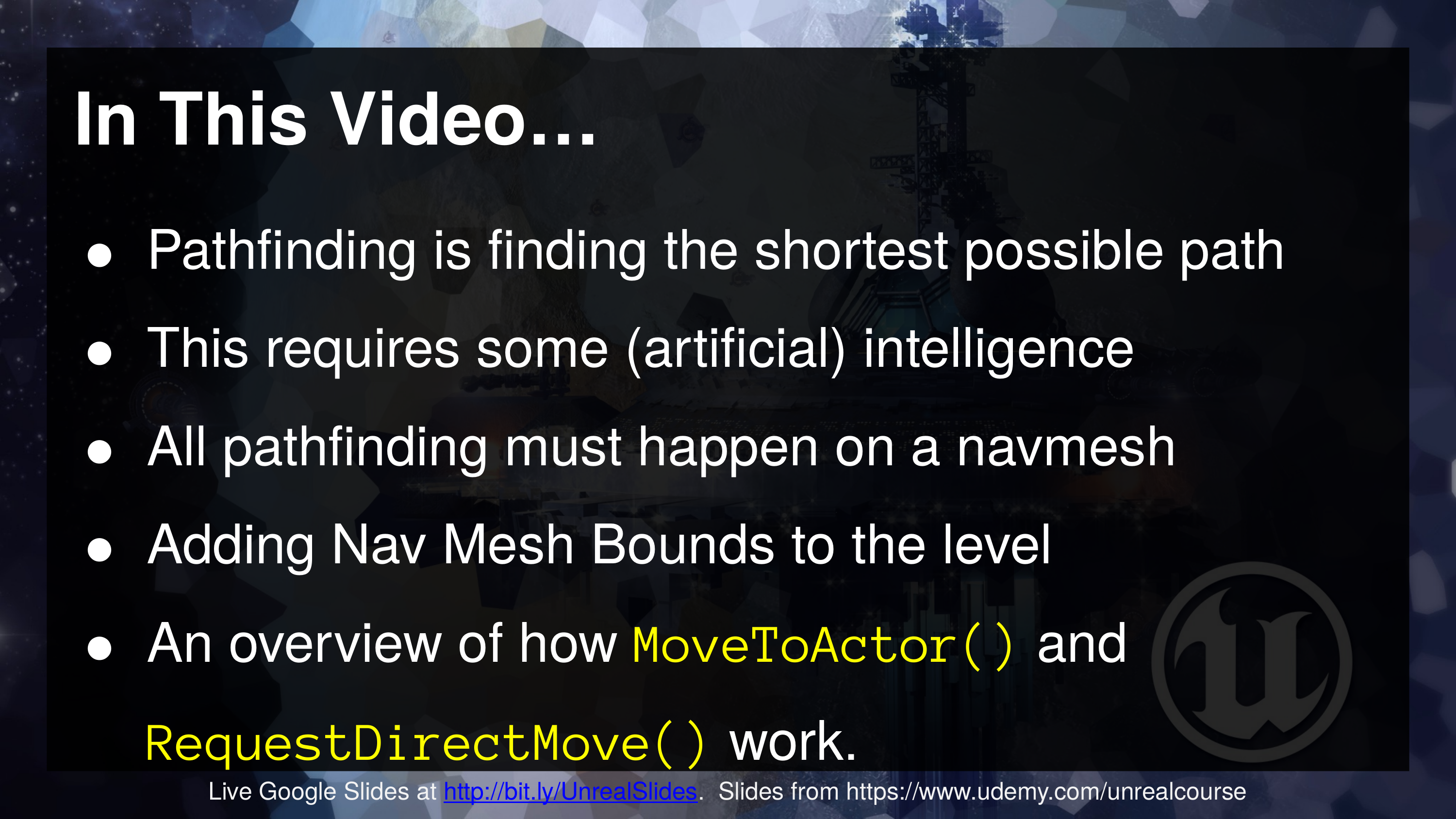

# In This Video…
Pathfinding is finding the shortest possible path
This requires some (artificial) intelligence
All pathfinding must happen on a navmesh
Adding Nav Mesh Bounds to the level
An overview of how MoveToActor() and RequestDirectMove() work.